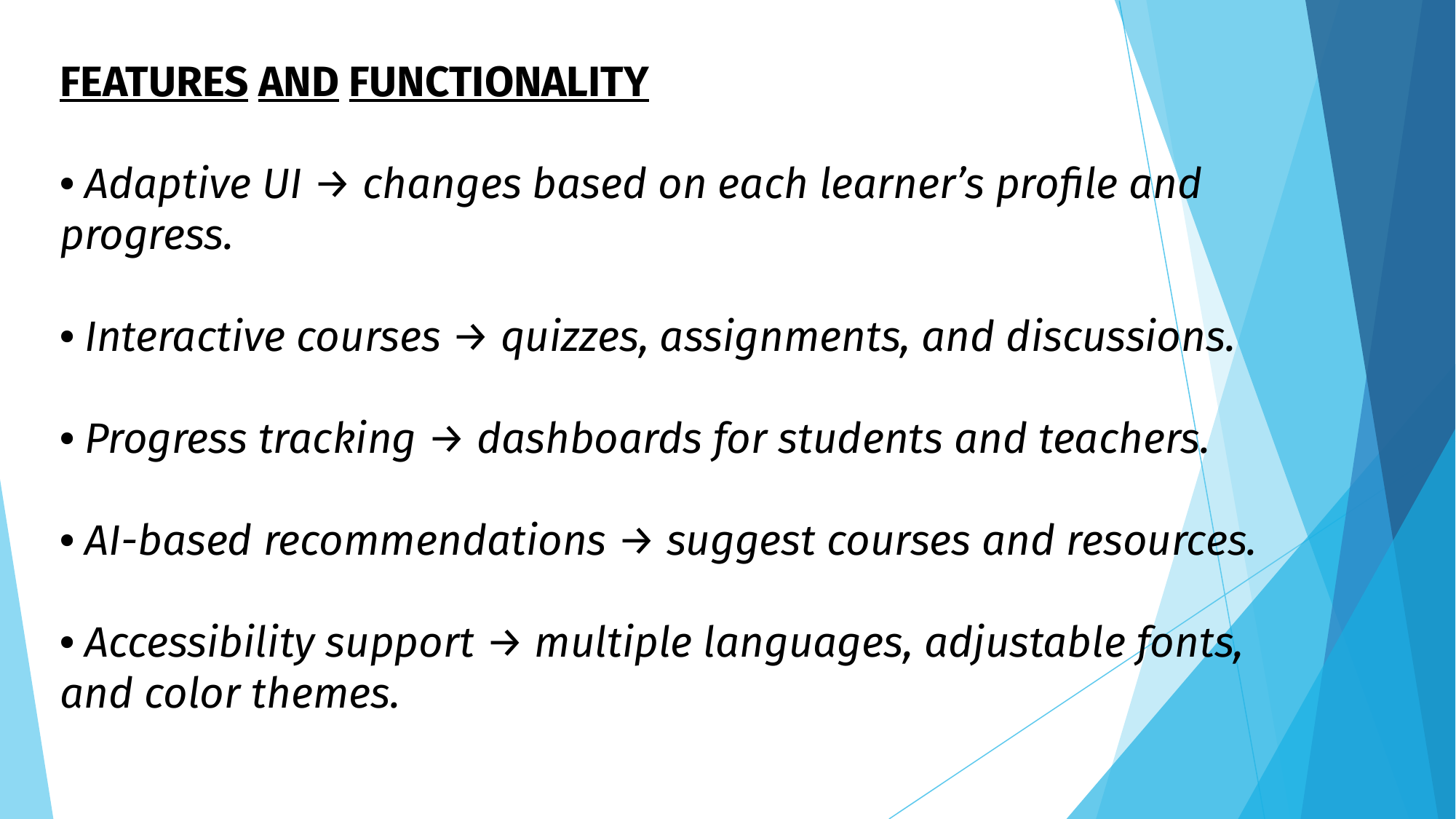

# FEATURES AND FUNCTIONALITY • Adaptive UI → changes based on each learner’s profile and progress.

• Interactive courses → quizzes, assignments, and discussions.

• Progress tracking → dashboards for students and teachers.

• AI-based recommendations → suggest courses and resources.

• Accessibility support → multiple languages, adjustable fonts, and color themes.